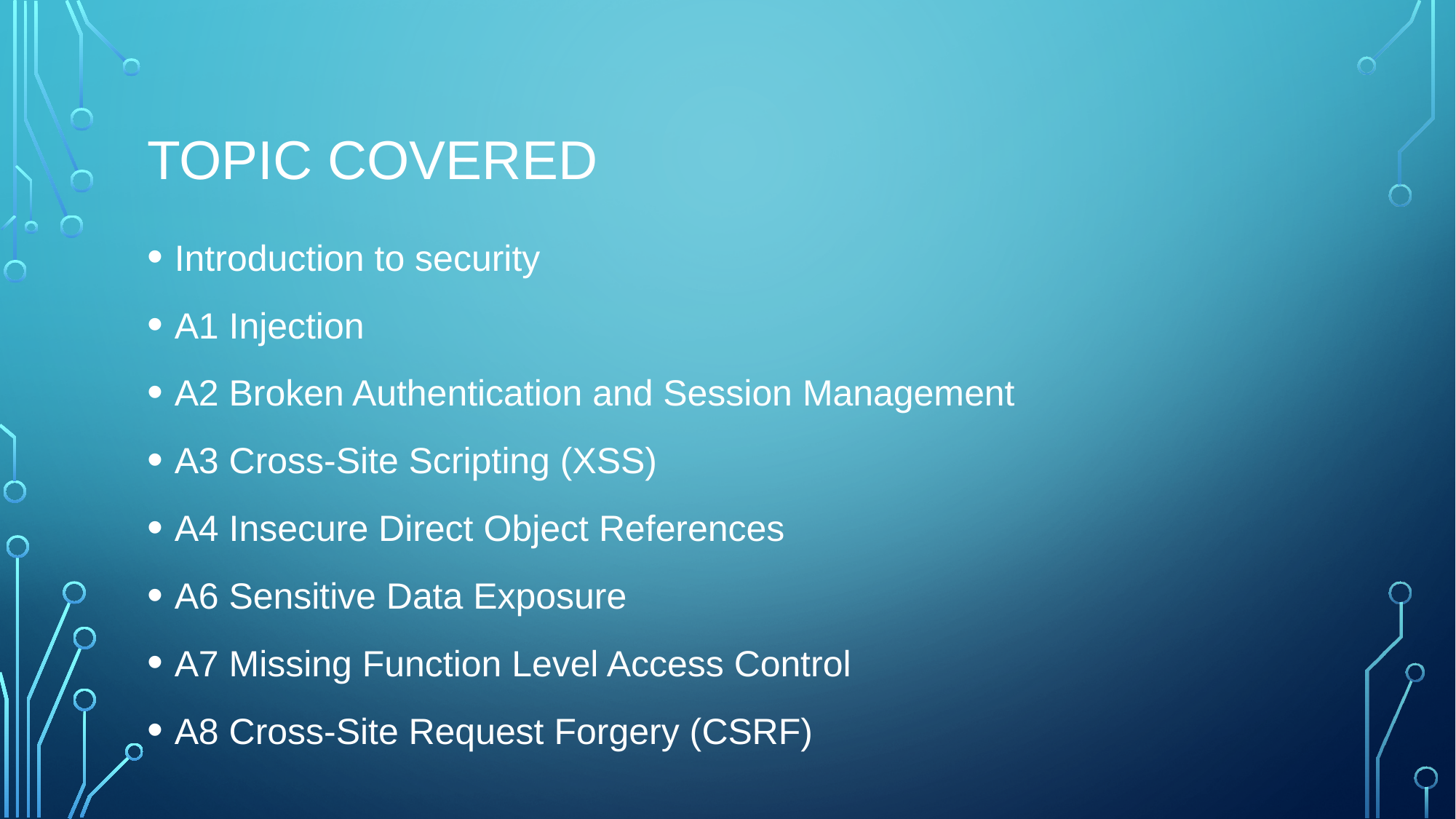

# Topic covered
Introduction to security
A1 Injection
A2 Broken Authentication and Session Management
A3 Cross-Site Scripting (XSS)
A4 Insecure Direct Object References
A6 Sensitive Data Exposure
A7 Missing Function Level Access Control
A8 Cross-Site Request Forgery (CSRF)